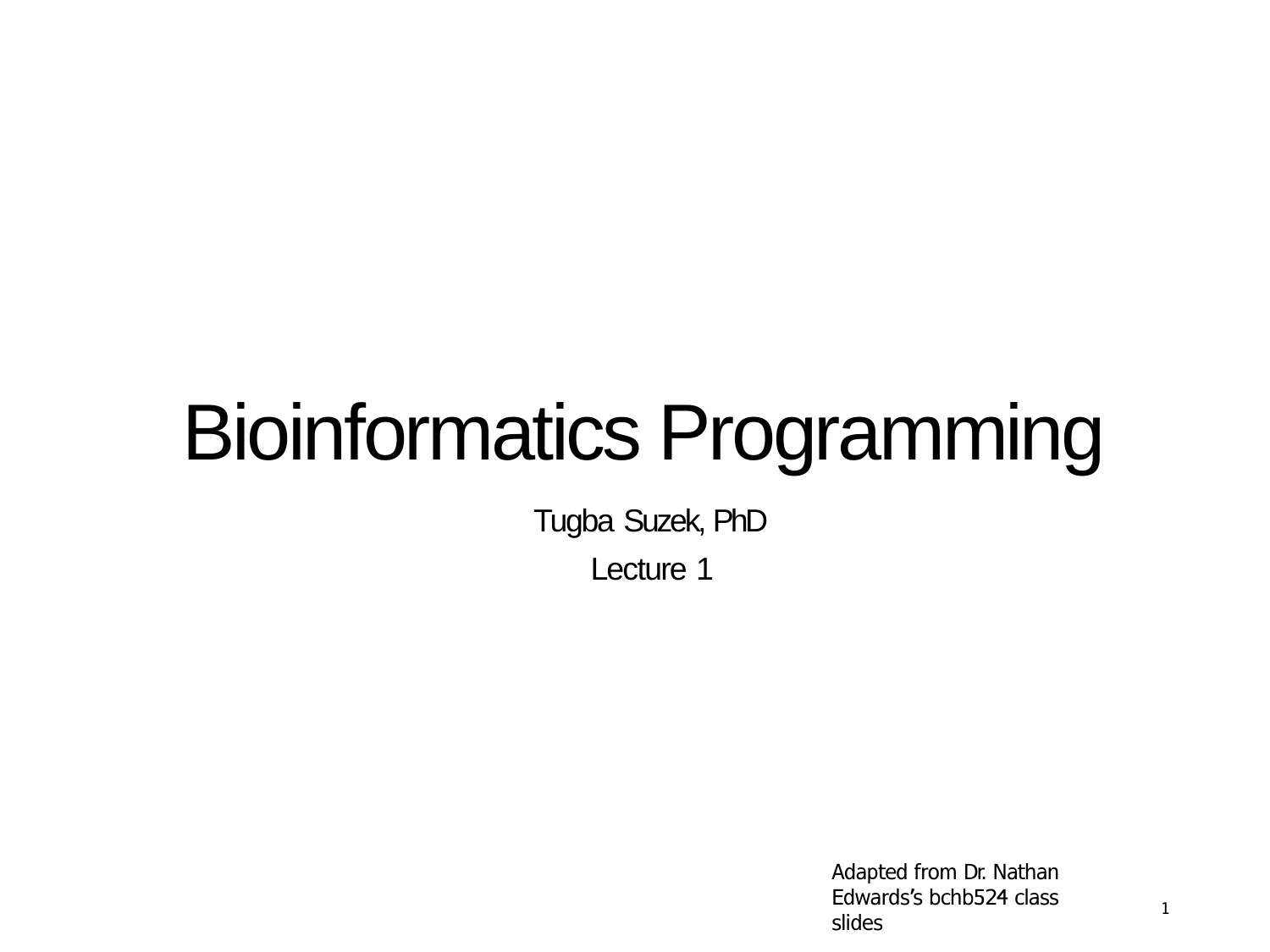

Bioinformatics Programming
Tugba Suzek, PhD  Lecture 1
Adapted from Dr. Nathan Edwards’s bchb524 class slides
1